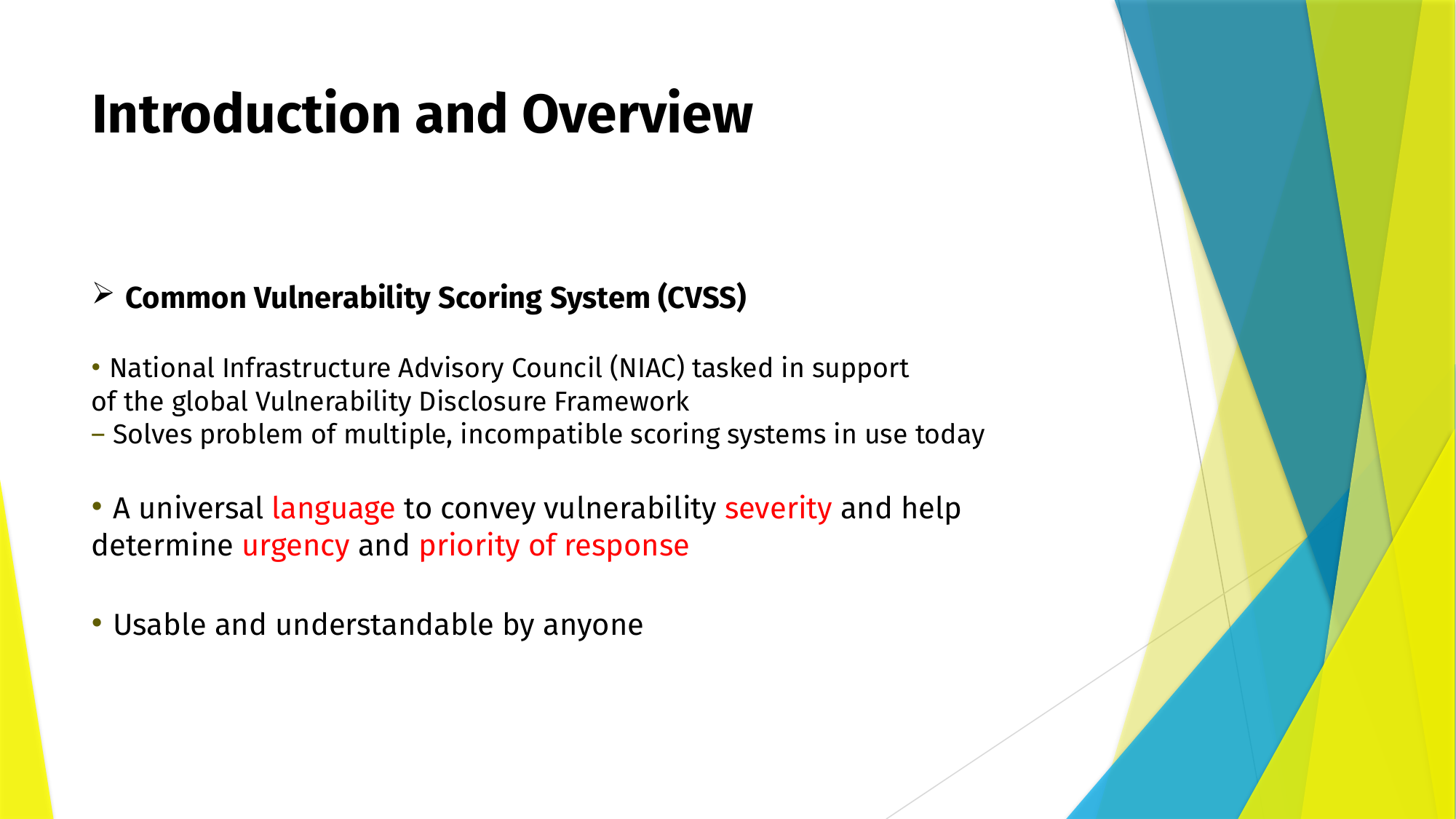

# Introduction and Overview
Common Vulnerability Scoring System (CVSS)

• National Infrastructure Advisory Council (NIAC) tasked in support
of the global Vulnerability Disclosure Framework
– Solves problem of multiple, incompatible scoring systems in use today

• A universal language to convey vulnerability severity and help
determine urgency and priority of response

• Usable and understandable by anyone